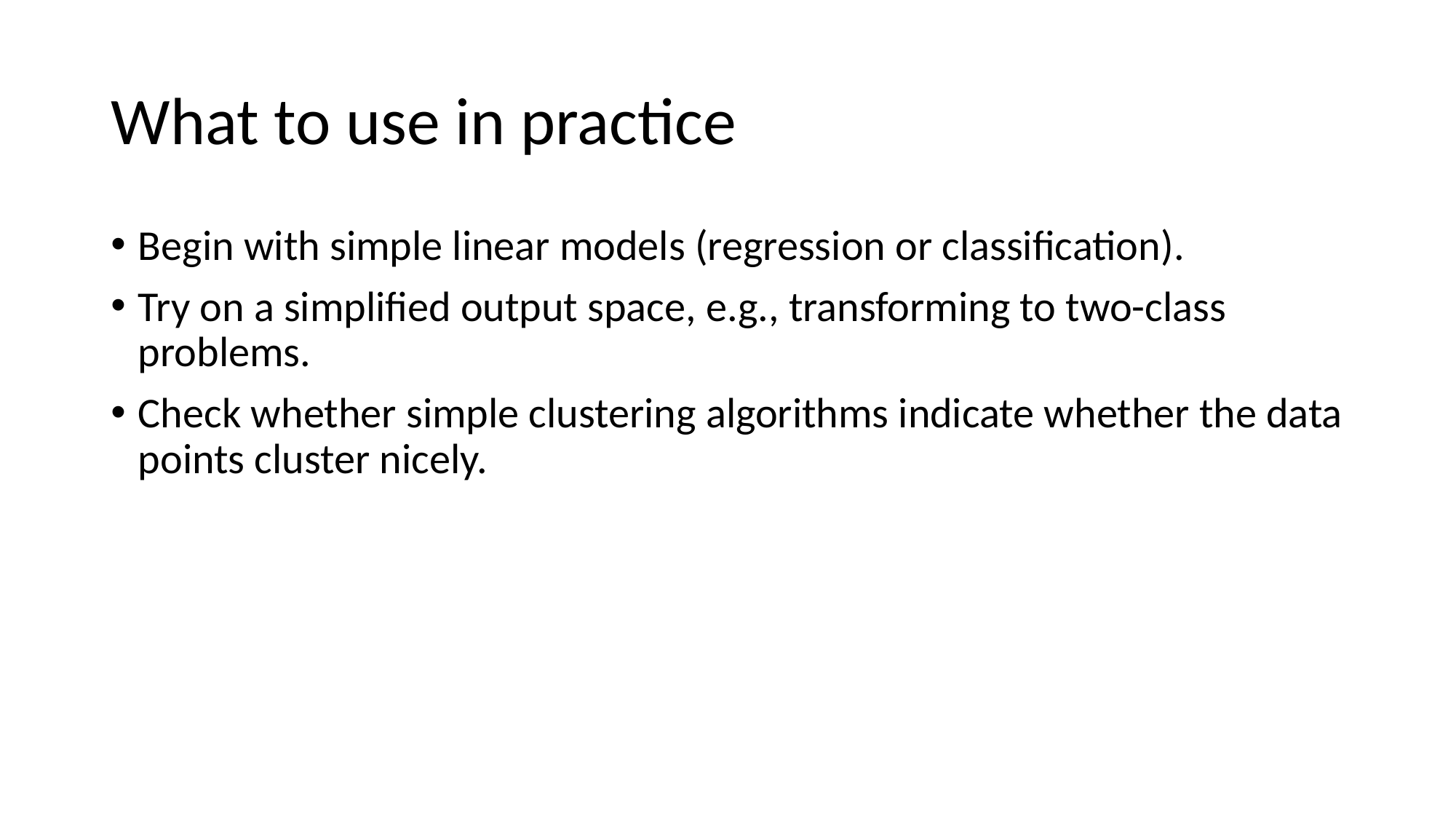

# What to use in practice
Begin with simple linear models (regression or classification).
Try on a simplified output space, e.g., transforming to two-class problems.
Check whether simple clustering algorithms indicate whether the data points cluster nicely.